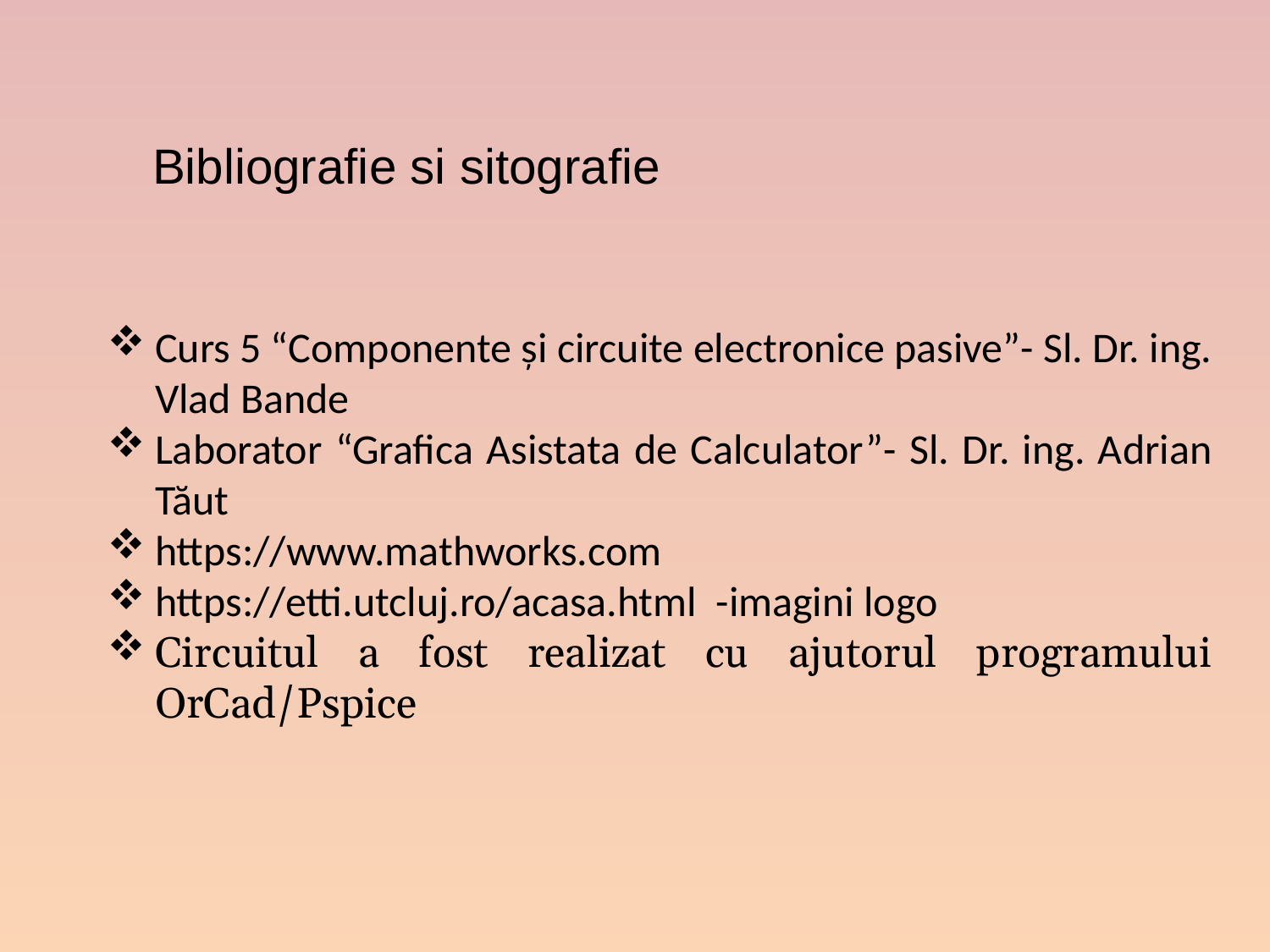

Bibliografie si sitografie

Curs 5 “Componente și circuite electronice pasive”- Sl. Dr. ing. Vlad Bande
Laborator “Grafica Asistata de Calculator”- Sl. Dr. ing. Adrian Tăut
https://www.mathworks.com
https://etti.utcluj.ro/acasa.html  -imagini logo
Circuitul a fost realizat cu ajutorul programului OrCad/Pspice